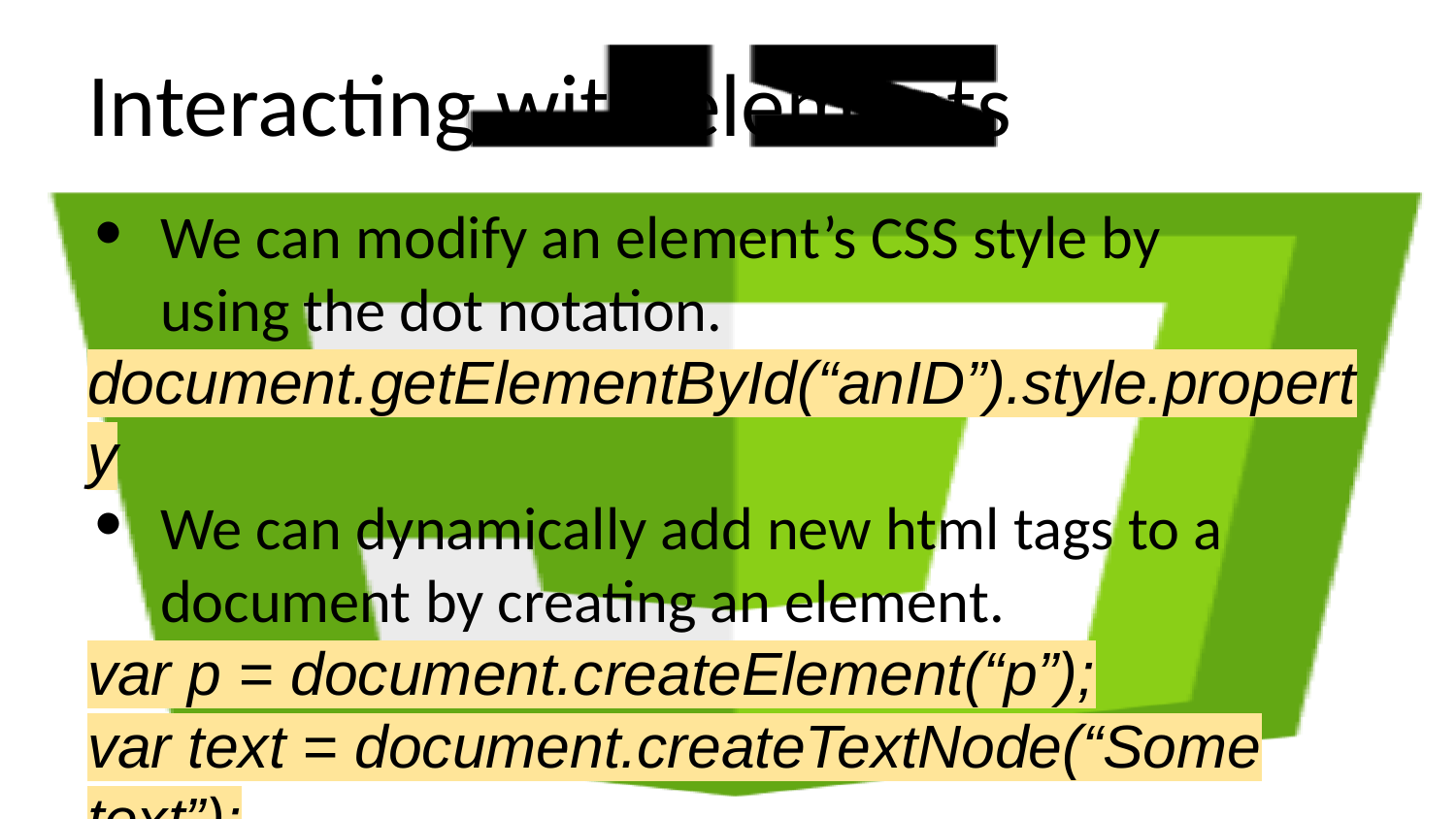

# Interacting with elements
We can modify an element’s CSS style by
using the dot notation.
document.getElementById(“anID”).style.property
We can dynamically add new html tags to a document by creating an element.
var p = document.createElement(“p”);
var text = document.createTextNode(“Some text”);
p.appendChild(text);  //attaches the new text node